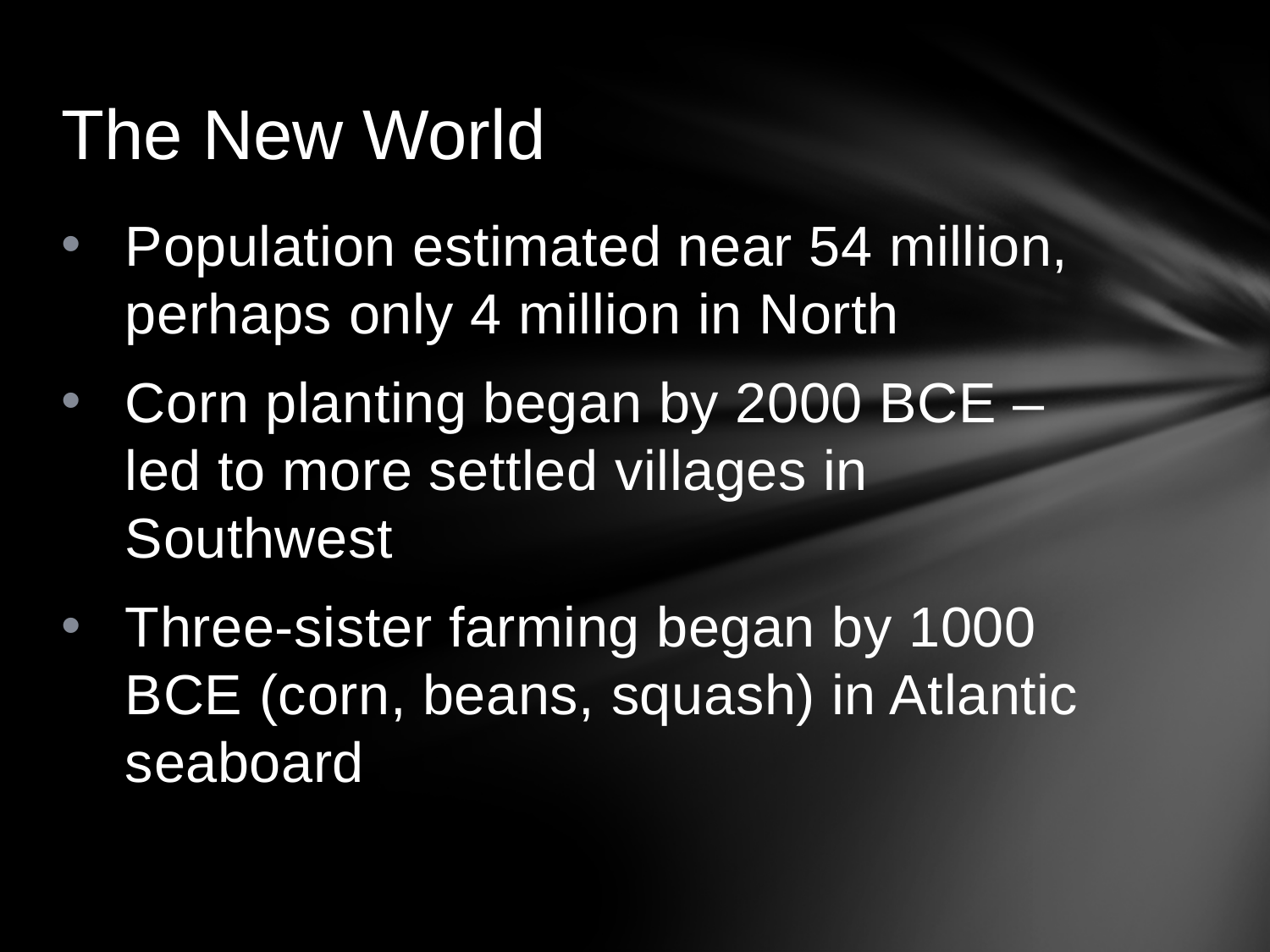

# The New World
Population estimated near 54 million, perhaps only 4 million in North
Corn planting began by 2000 BCE – led to more settled villages in Southwest
Three-sister farming began by 1000 BCE (corn, beans, squash) in Atlantic seaboard